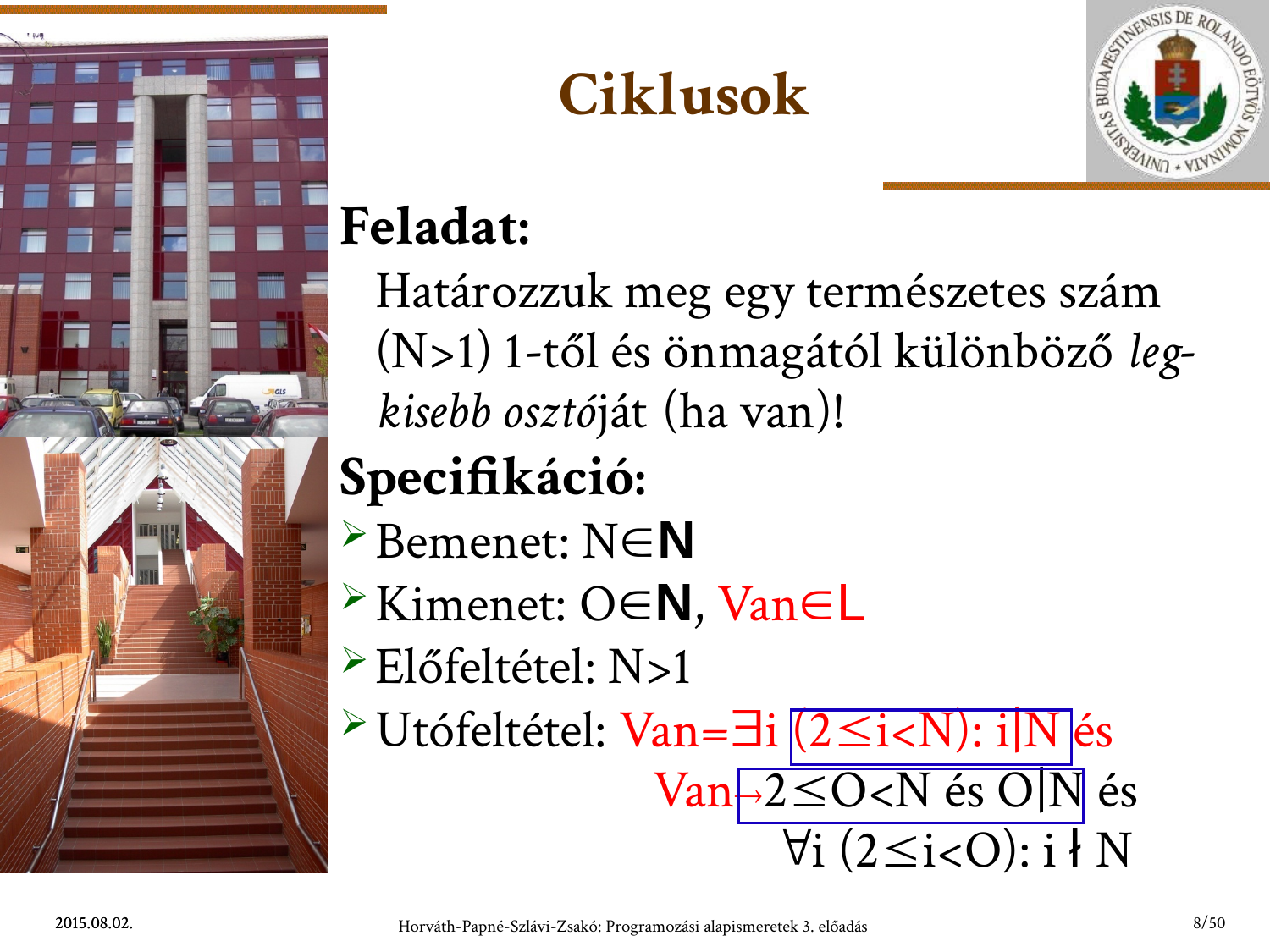

Ciklusok
Feladat:
	Határozzuk meg egy természetes szám (N>1) 1-től és önmagától különböző leg-kisebb osztóját (ha van)!
Specifikáció:
Bemenet: N∈N
Kimenet: O∈N, Van∈L
Előfeltétel: N>1
Utófeltétel: Van=∃i (2≤i<N): i|N és
		  Van→2≤O<N és O|N és
			  ∀i (2≤i<O): i ł N

2015.08.02.
2015.08.02.
8/50
Horváth-Papné-Szlávi-Zsakó: Programozási alapismeretek 3. előadás